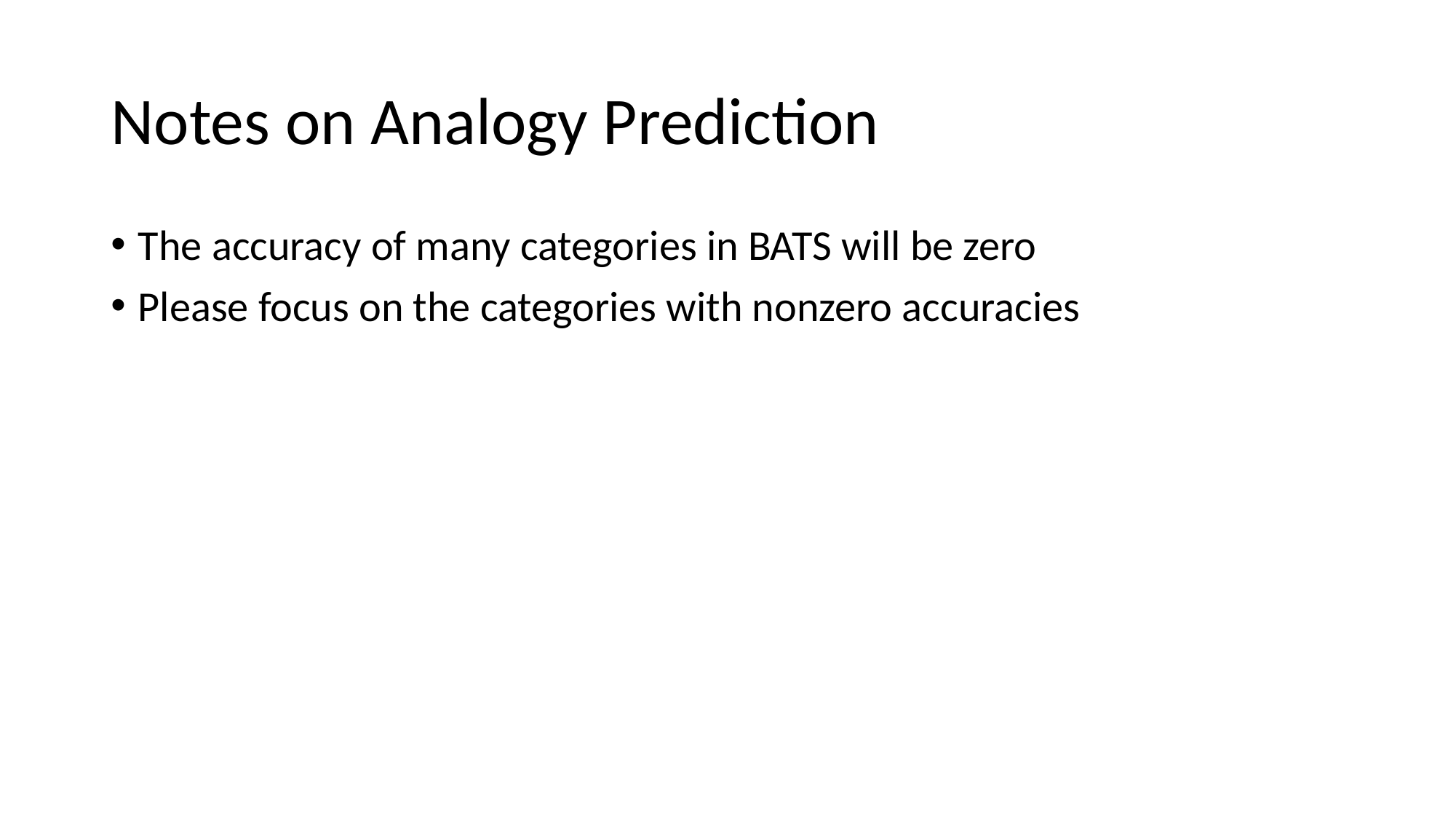

# Notes on Analogy Prediction
The accuracy of many categories in BATS will be zero
Please focus on the categories with nonzero accuracies